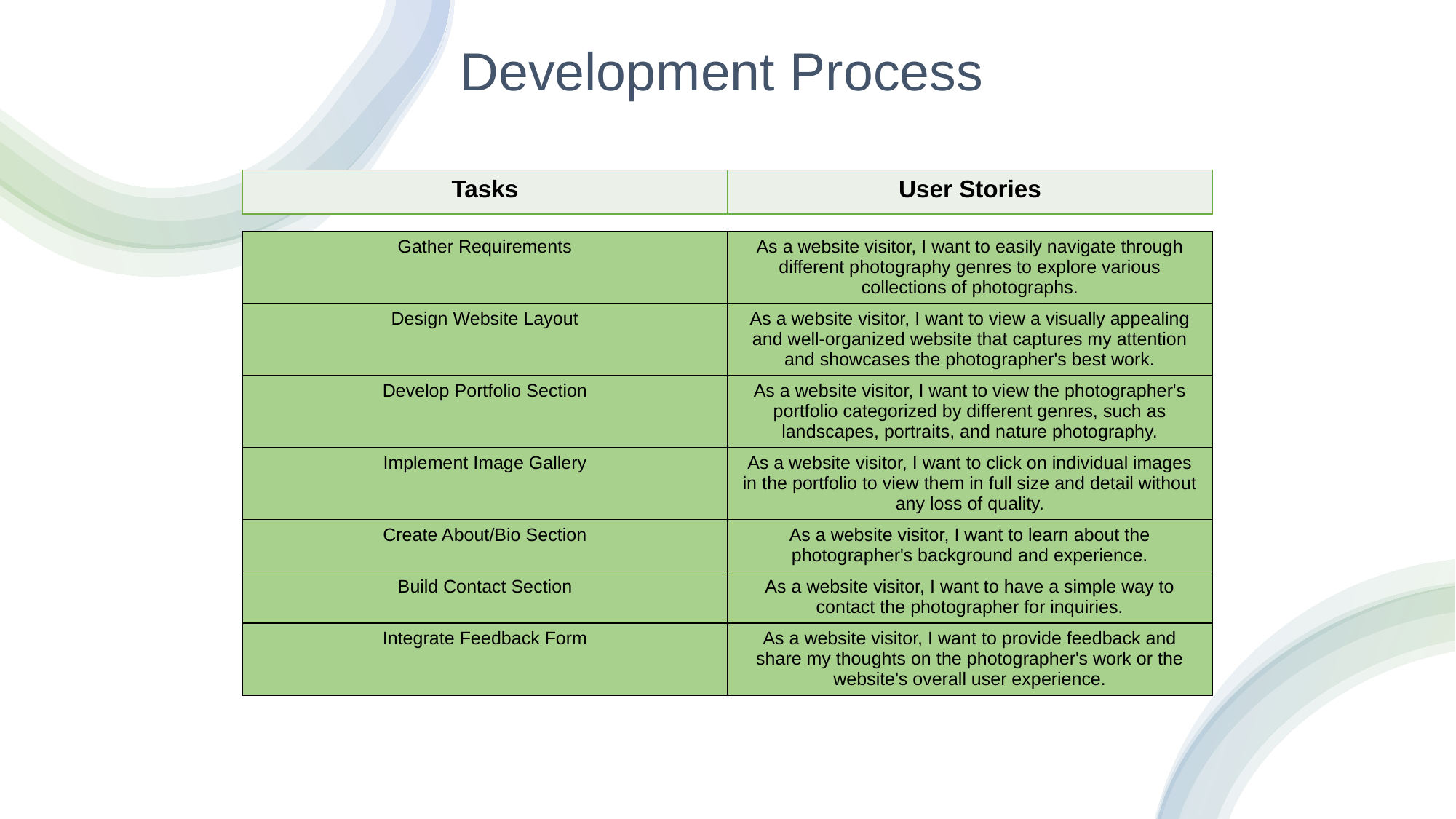

# Development Process
| Tasks | User Stories |
| --- | --- |
| Gather Requirements | As a website visitor, I want to easily navigate through different photography genres to explore various collections of photographs. |
| --- | --- |
| Design Website Layout | As a website visitor, I want to view a visually appealing and well-organized website that captures my attention and showcases the photographer's best work. |
| Develop Portfolio Section | As a website visitor, I want to view the photographer's portfolio categorized by different genres, such as landscapes, portraits, and nature photography. |
| Implement Image Gallery | As a website visitor, I want to click on individual images in the portfolio to view them in full size and detail without any loss of quality. |
| Create About/Bio Section | As a website visitor, I want to learn about the photographer's background and experience. |
| Build Contact Section | As a website visitor, I want to have a simple way to contact the photographer for inquiries. |
| Integrate Feedback Form | As a website visitor, I want to provide feedback and share my thoughts on the photographer's work or the website's overall user experience. |